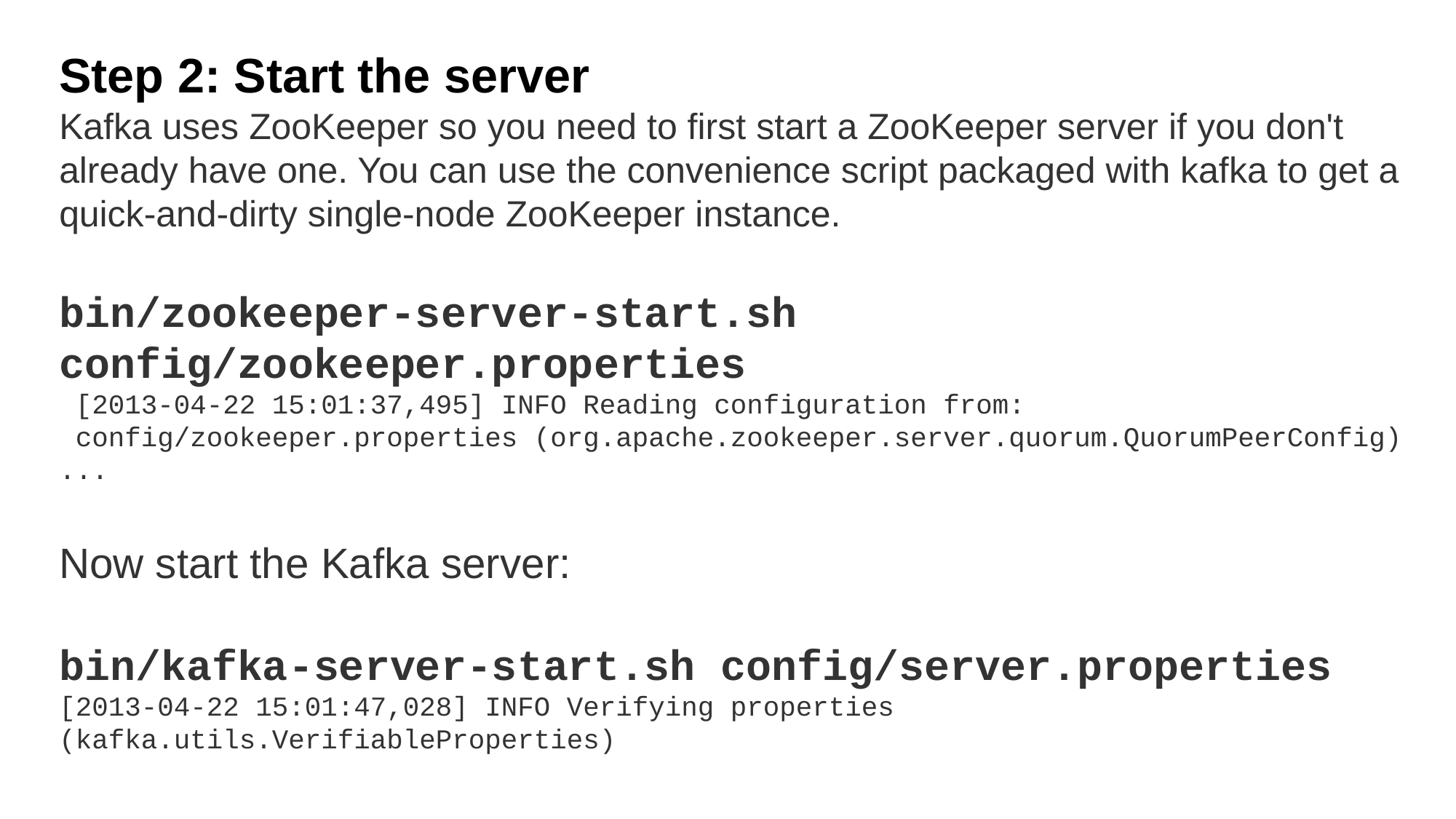

Step 2: Start the server
Kafka uses ZooKeeper so you need to first start a ZooKeeper server if you don't already have one. You can use the convenience script packaged with kafka to get a quick-and-dirty single-node ZooKeeper instance.

bin/zookeeper-server-start.sh config/zookeeper.properties
 [2013-04-22 15:01:37,495] INFO Reading configuration from:
 config/zookeeper.properties (org.apache.zookeeper.server.quorum.QuorumPeerConfig) ...

Now start the Kafka server:

bin/kafka-server-start.sh config/server.properties
[2013-04-22 15:01:47,028] INFO Verifying properties (kafka.utils.VerifiableProperties)